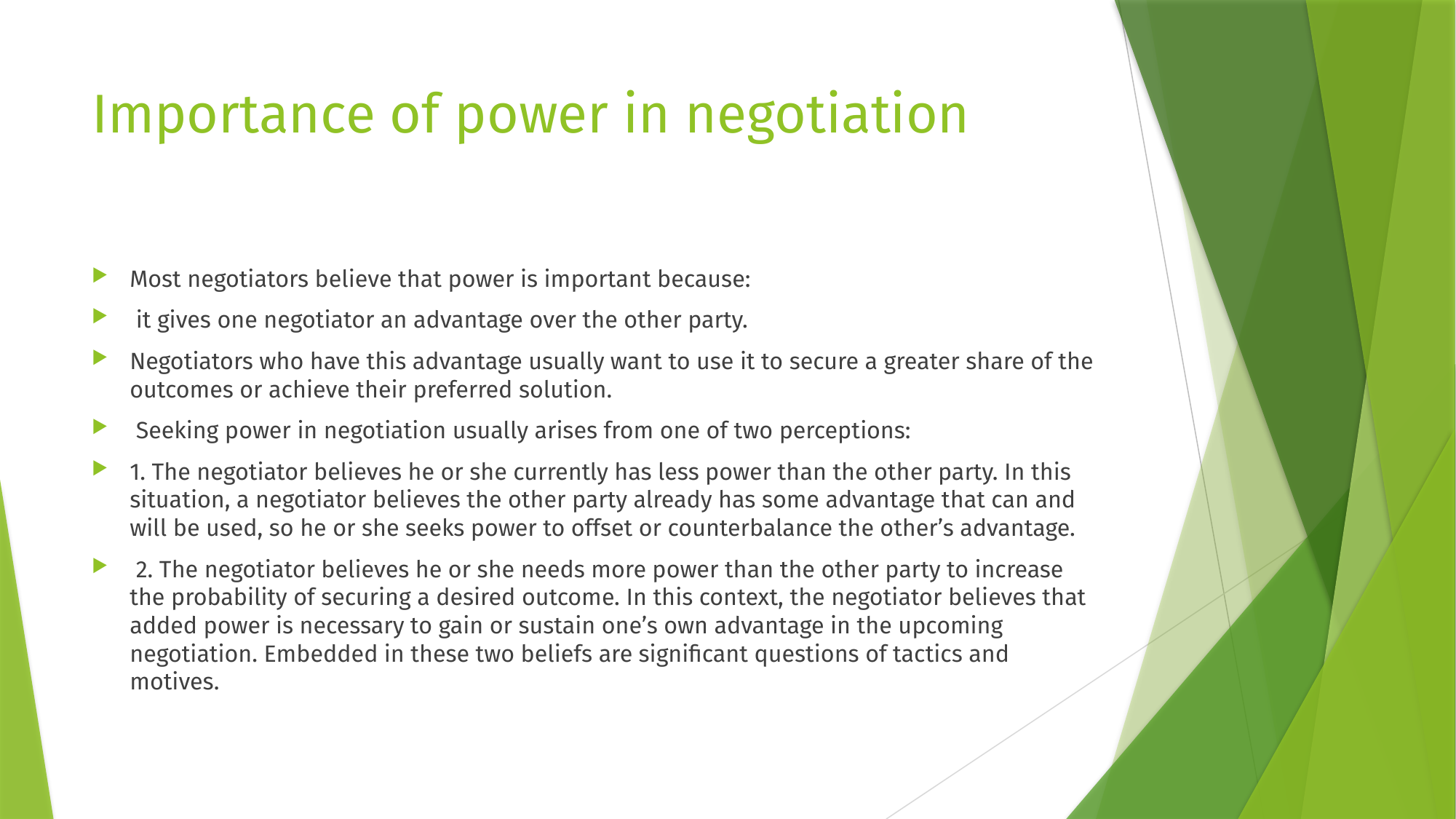

# Importance of power in negotiation
Most negotiators believe that power is important because:
 it gives one negotiator an advantage over the other party.
Negotiators who have this advantage usually want to use it to secure a greater share of the outcomes or achieve their preferred solution.
 Seeking power in negotiation usually arises from one of two perceptions:
1. The negotiator believes he or she currently has less power than the other party. In this situation, a negotiator believes the other party already has some advantage that can and will be used, so he or she seeks power to offset or counterbalance the other’s advantage.
 2. The negotiator believes he or she needs more power than the other party to increase the probability of securing a desired outcome. In this context, the negotiator believes that added power is necessary to gain or sustain one’s own advantage in the upcoming negotiation. Embedded in these two beliefs are significant questions of tactics and motives.